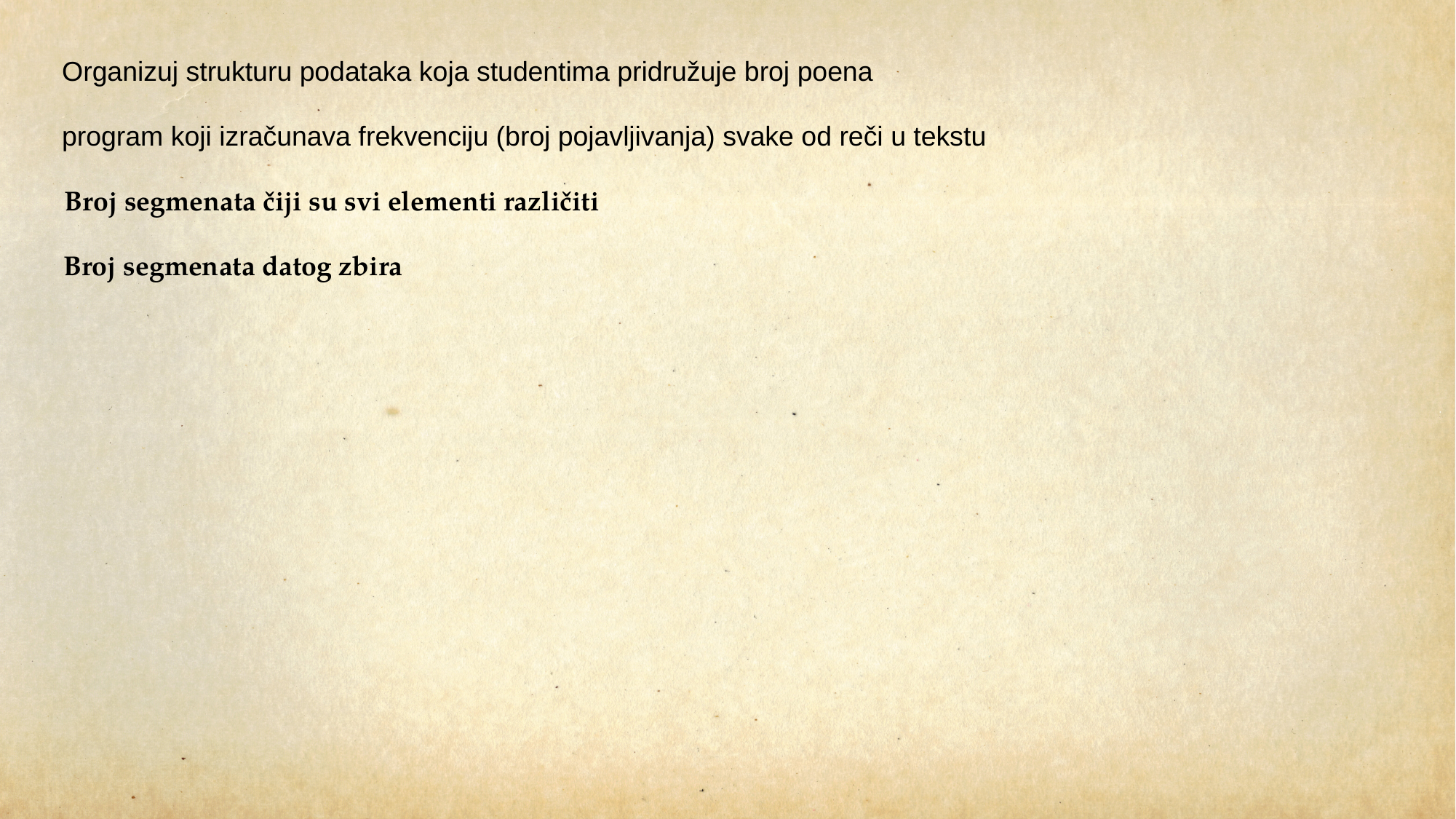

Organizuj strukturu podataka koja studentima pridružuje broj poena
program koji izračunava frekvenciju (broj pojavljivanja) svake od reči u tekstu
Broj segmenata čiji su svi elementi različiti
Broj segmenata datog zbira